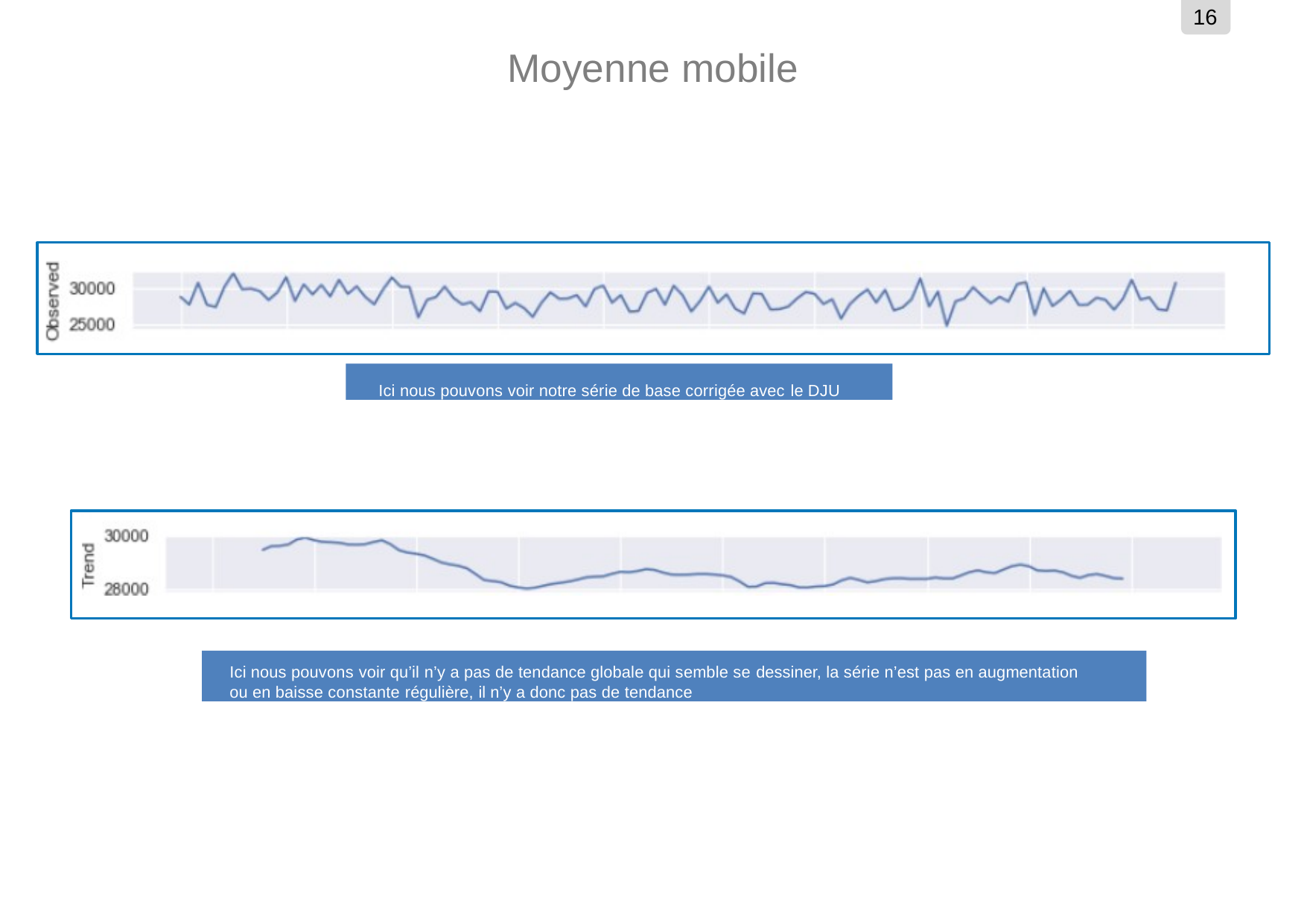

16
# Moyenne mobile

Ici nous pouvons voir notre série de base corrigée avec le DJU

Ici nous pouvons voir qu’il n’y a pas de tendance globale qui semble se dessiner, la série n’est pas en augmentation  ou en baisse constante régulière, il n’y a donc pas de tendance